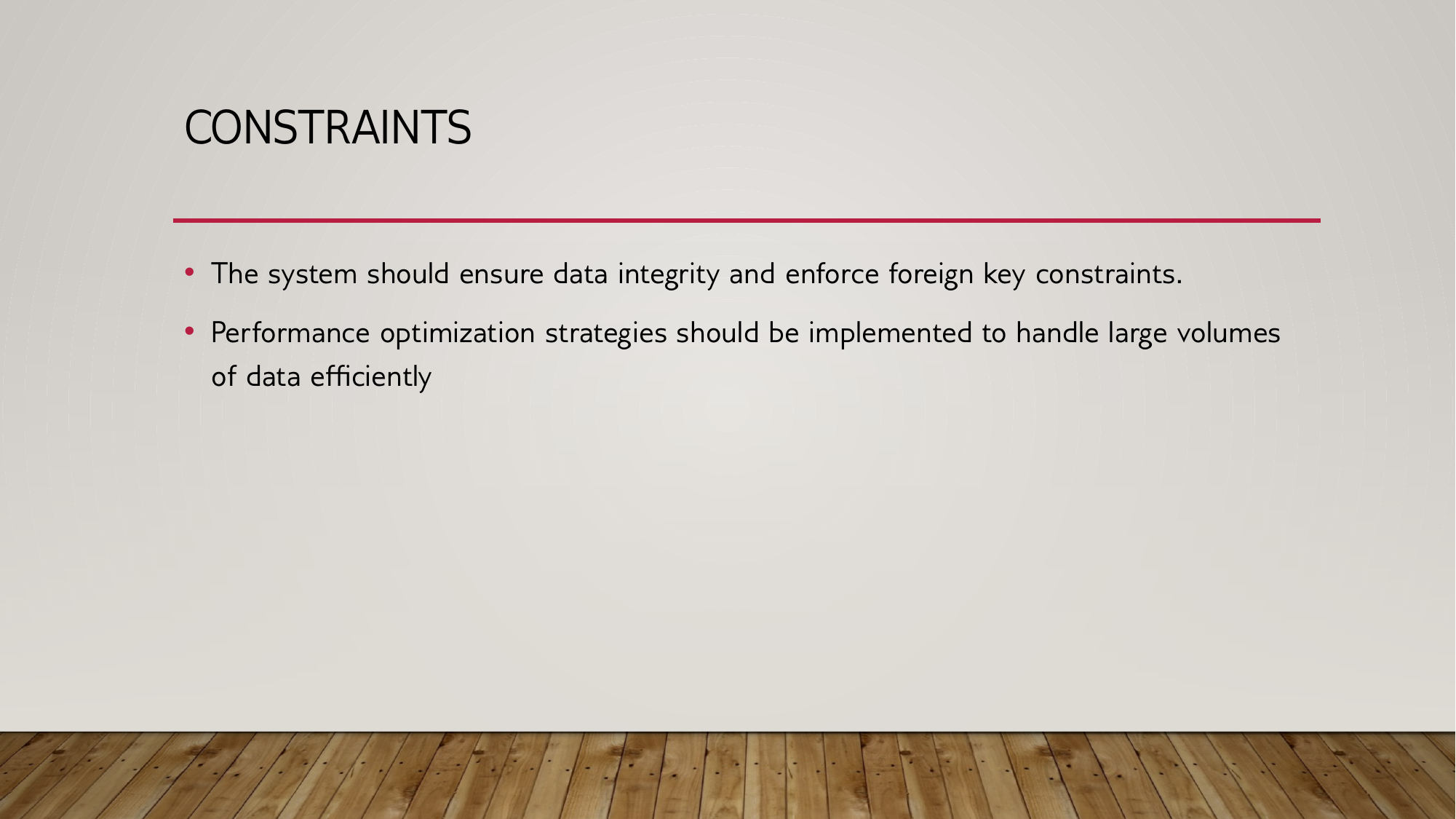

# constraints
The system should ensure data integrity and enforce foreign key constraints.
Performance optimization strategies should be implemented to handle large volumes of data efficiently